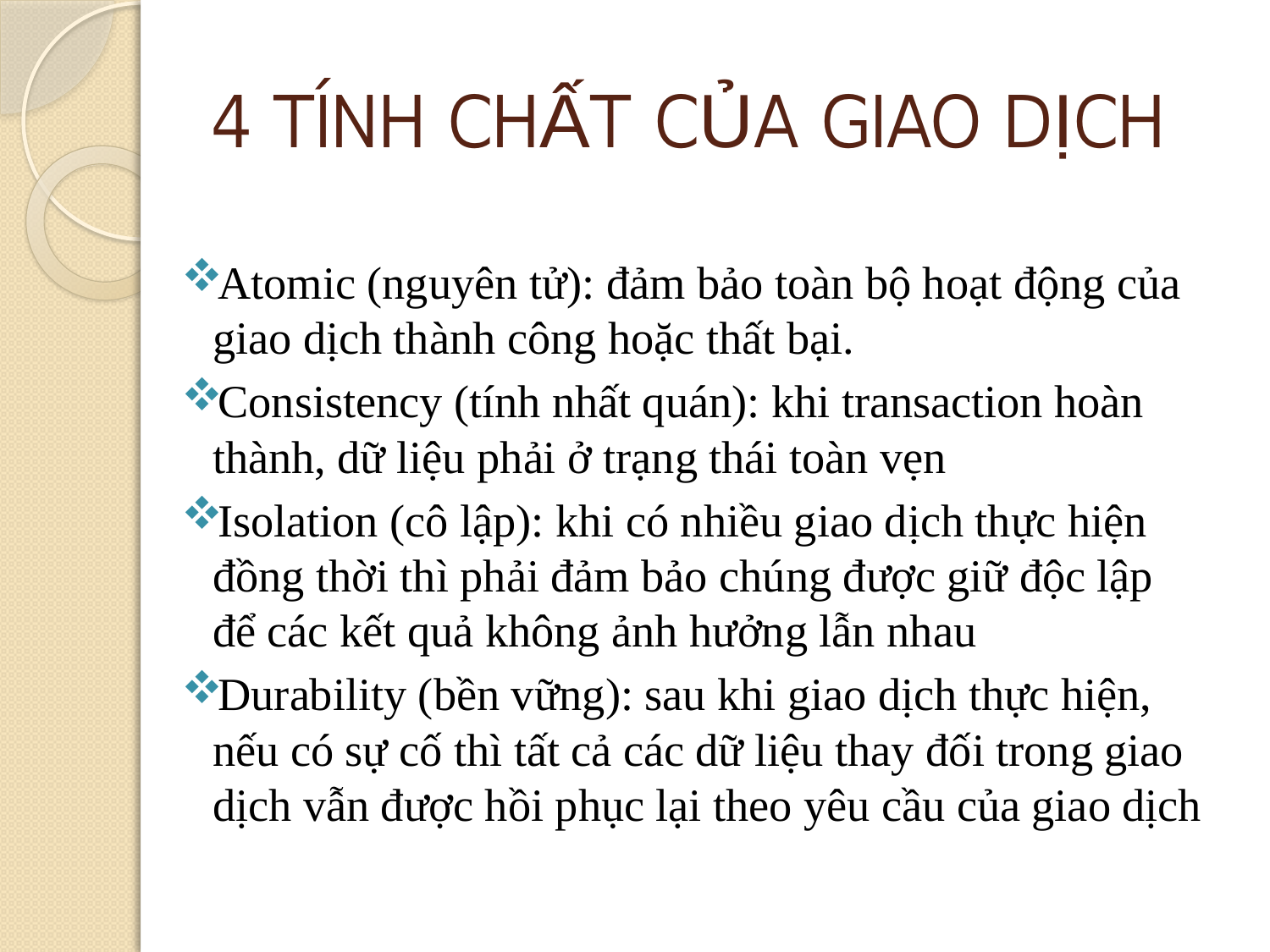

# 4 TÍNH CHẤT CỦA GIAO DỊCH

Atomic (nguyên tử): đảm bảo toàn bộ hoạt động của giao dịch thành công hoặc thất bại.
Consistency (tính nhất quán): khi transaction hoàn thành, dữ liệu phải ở trạng thái toàn vẹn
Isolation (cô lập): khi có nhiều giao dịch thực hiện đồng thời thì phải đảm bảo chúng được giữ độc lập để các kết quả không ảnh hưởng lẫn nhau
Durability (bền vững): sau khi giao dịch thực hiện, nếu có sự cố thì tất cả các dữ liệu thay đối trong giao dịch vẫn được hồi phục lại theo yêu cầu của giao dịch